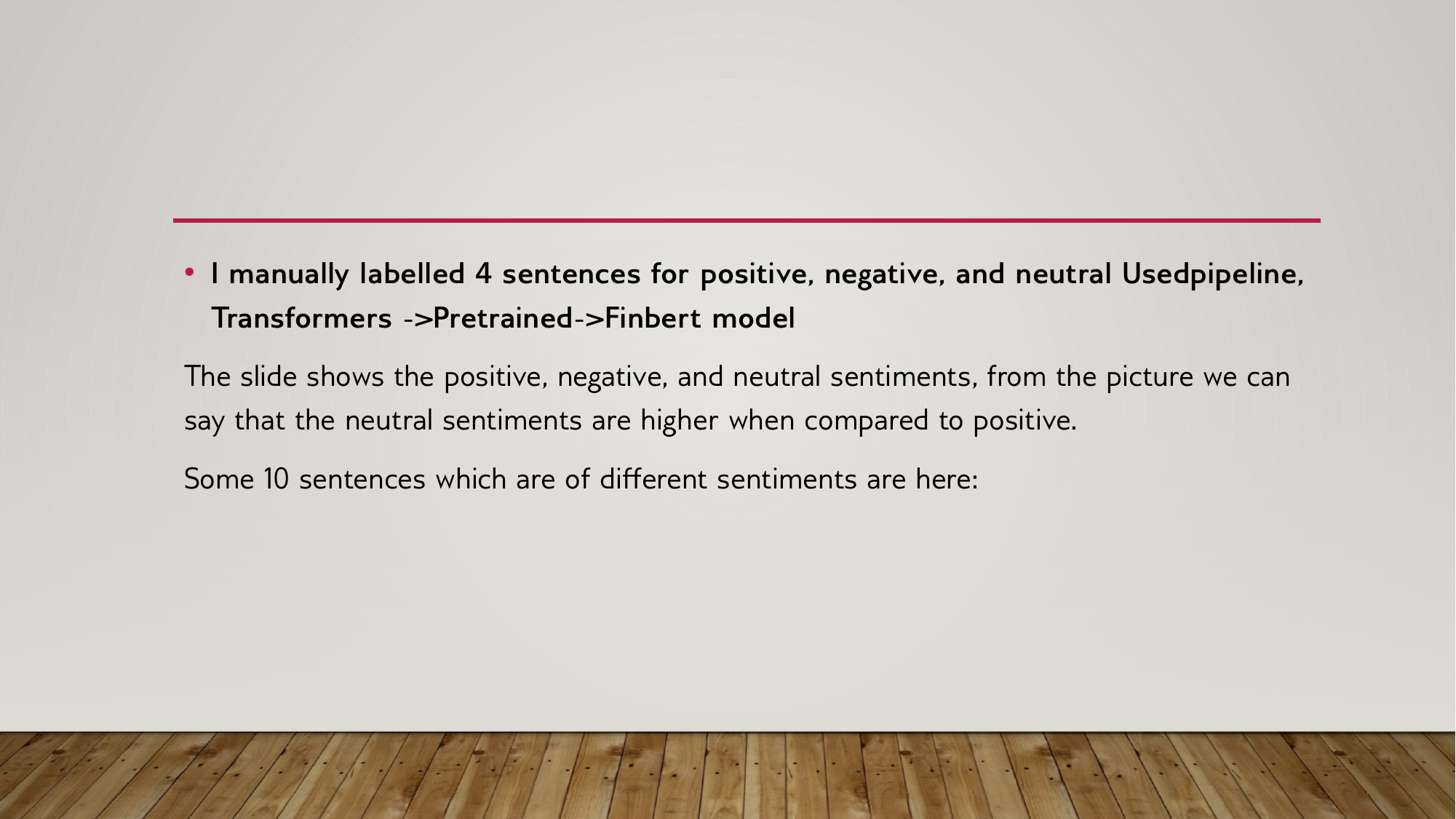

I manually labelled 4 sentences for positive, negative, and neutral Usedpipeline, Transformers ->Pretrained->Finbert model
The slide shows the positive, negative, and neutral sentiments, from the picture we can say that the neutral sentiments are higher when compared to positive.
Some 10 sentences which are of different sentiments are here: